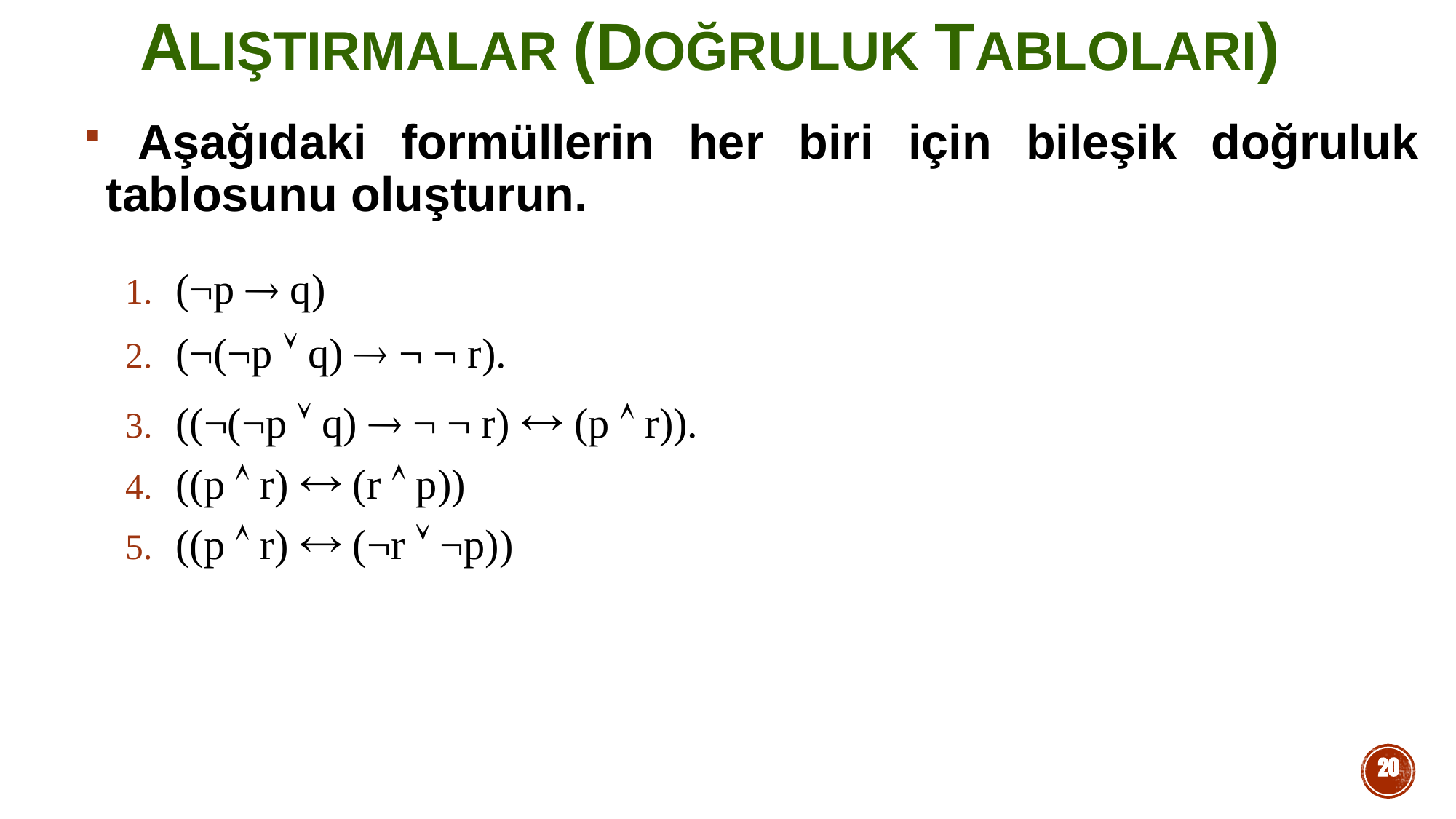

# Alıştırmalar (doğruluk tabloları)
 Aşağıdaki formüllerin her biri için bileşik doğruluk tablosunu oluşturun.

(¬p → q)
(¬(¬p ∨ q) → ¬ ¬ r).
((¬(¬p ∨ q) → ¬ ¬ r) ↔ (p ∧ r)).
((p ∧ r) ↔ (r ∧ p))
((p ∧ r) ↔ (¬r ∨ ¬p))

20